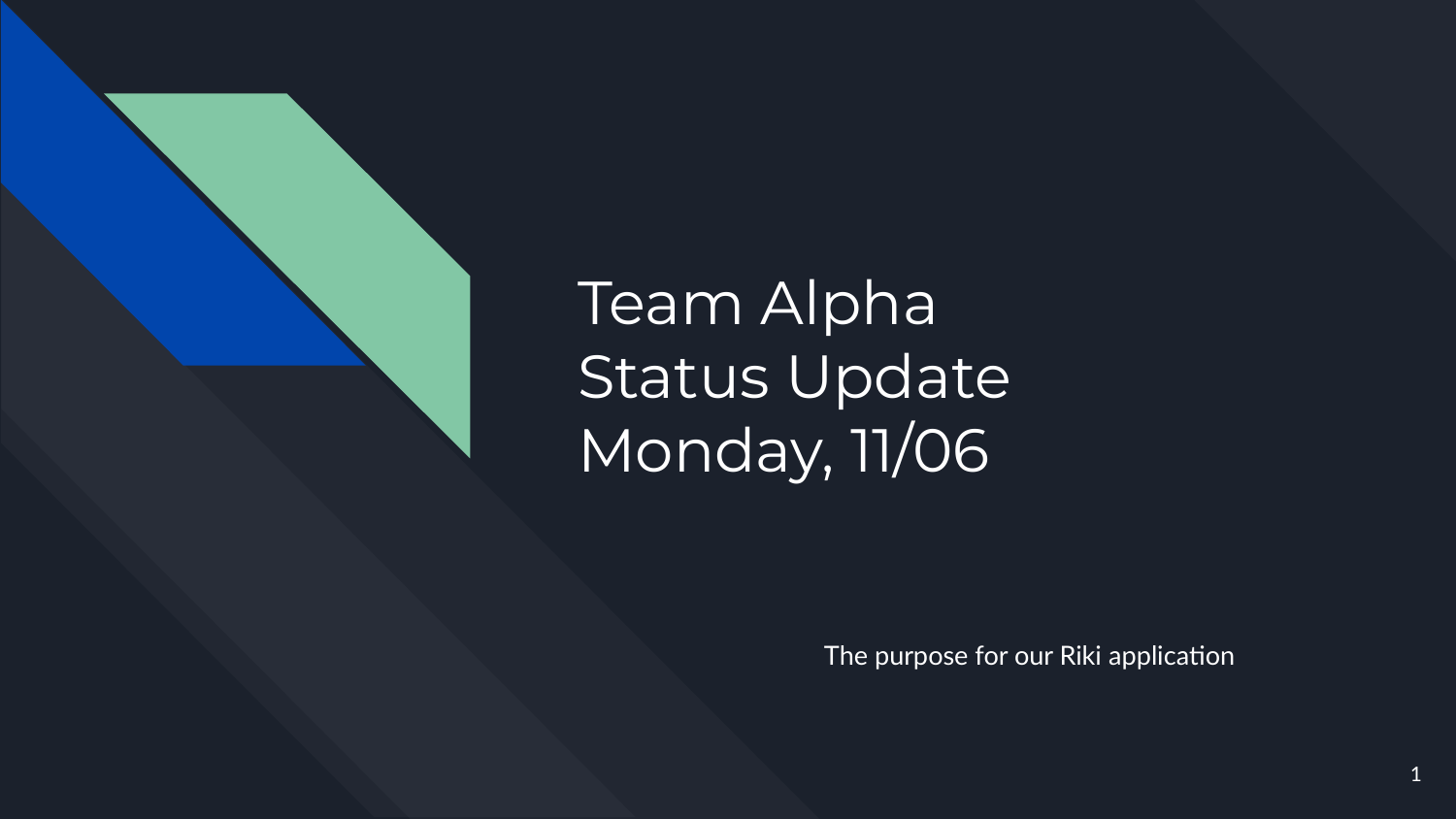

# Team Alpha
Status Update
Monday, 11/06
The purpose for our Riki application
1